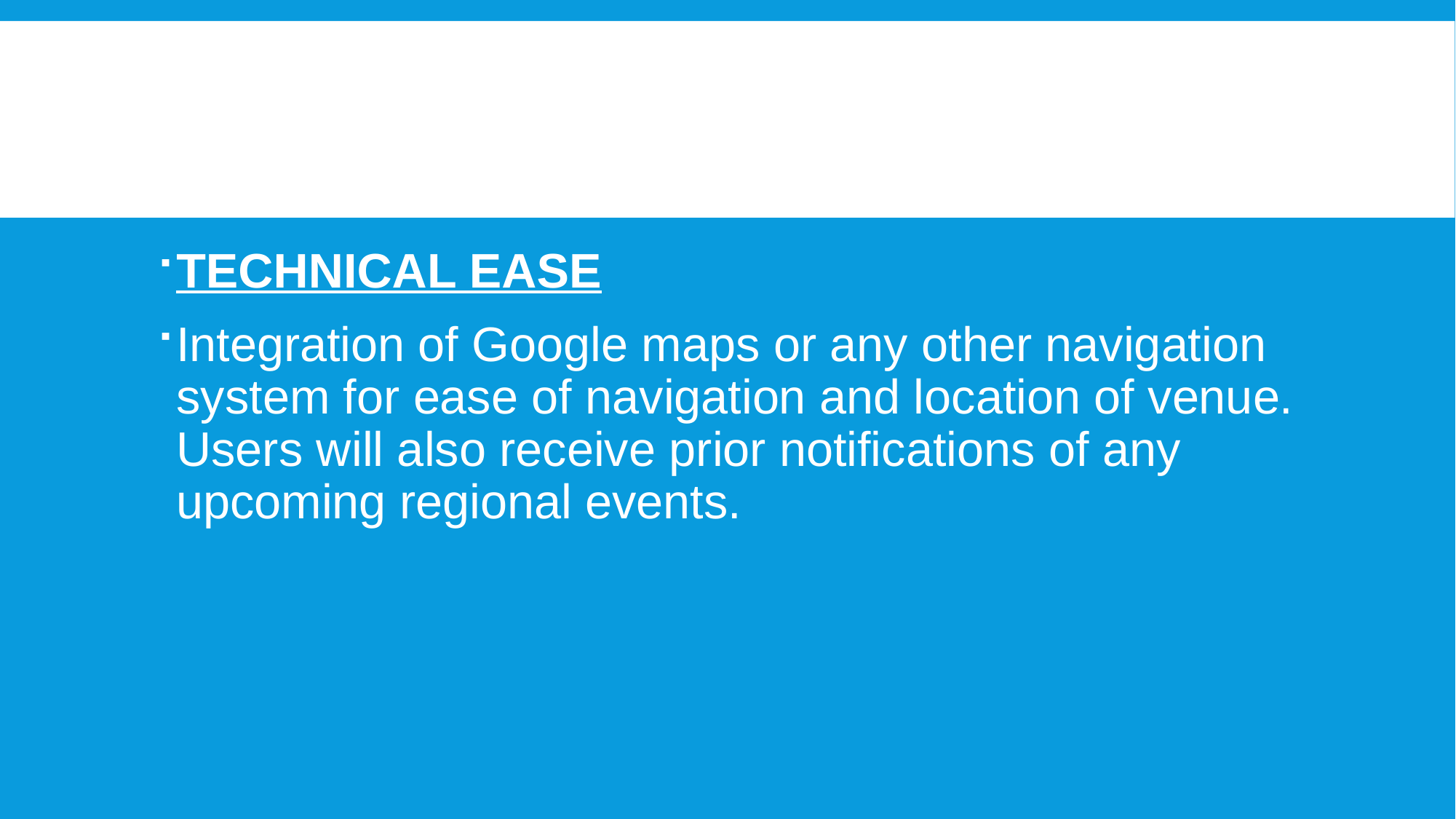

TECHNICAL EASE
Integration of Google maps or any other navigation system for ease of navigation and location of venue. Users will also receive prior notifications of any upcoming regional events.